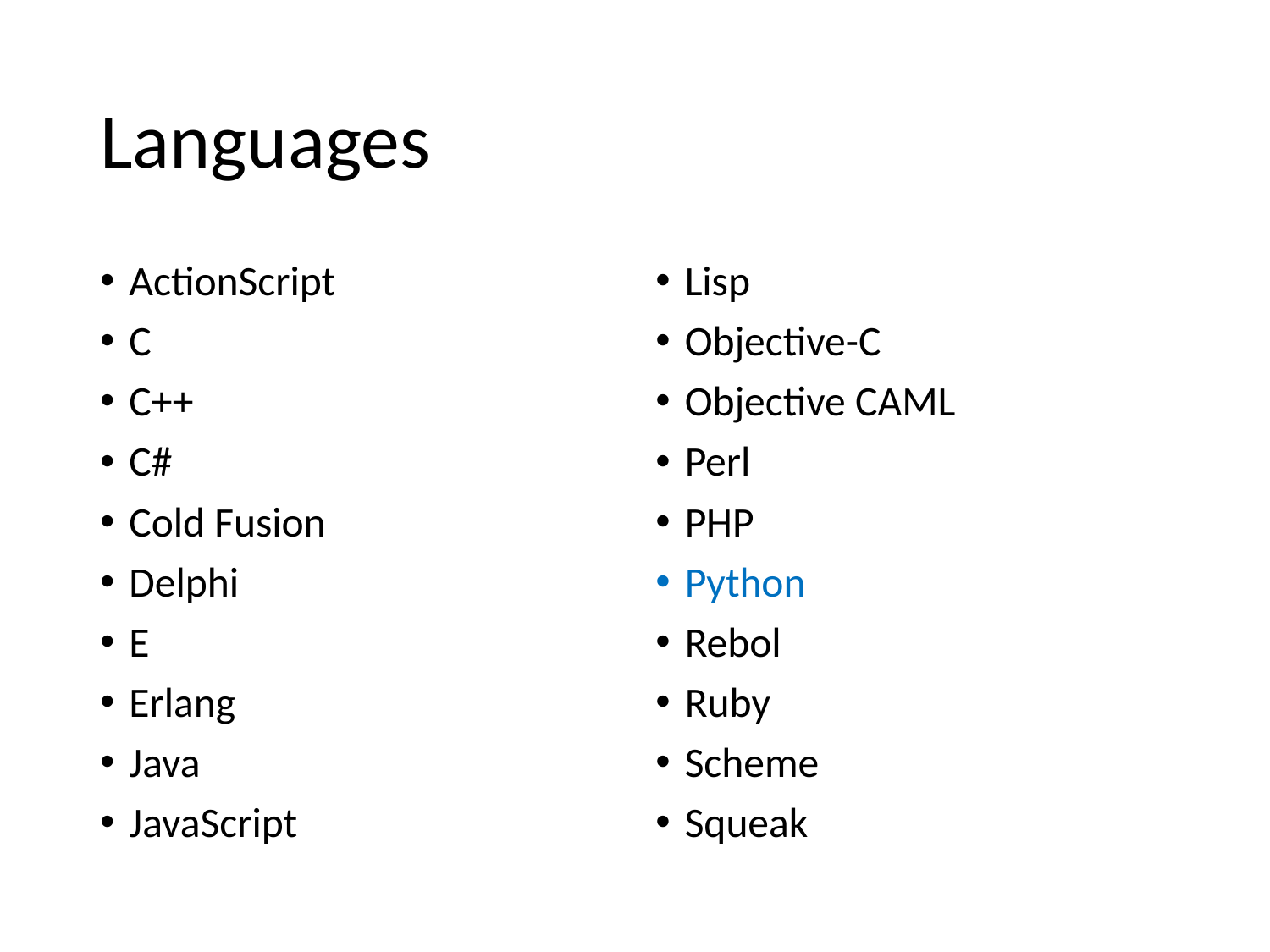

# Languages
ActionScript
C
C++
C#
Cold Fusion
Delphi
E
Erlang
Java
JavaScript

Lisp
Objective-C
Objective CAML
Perl
PHP
Python
Rebol
Ruby
Scheme
Squeak